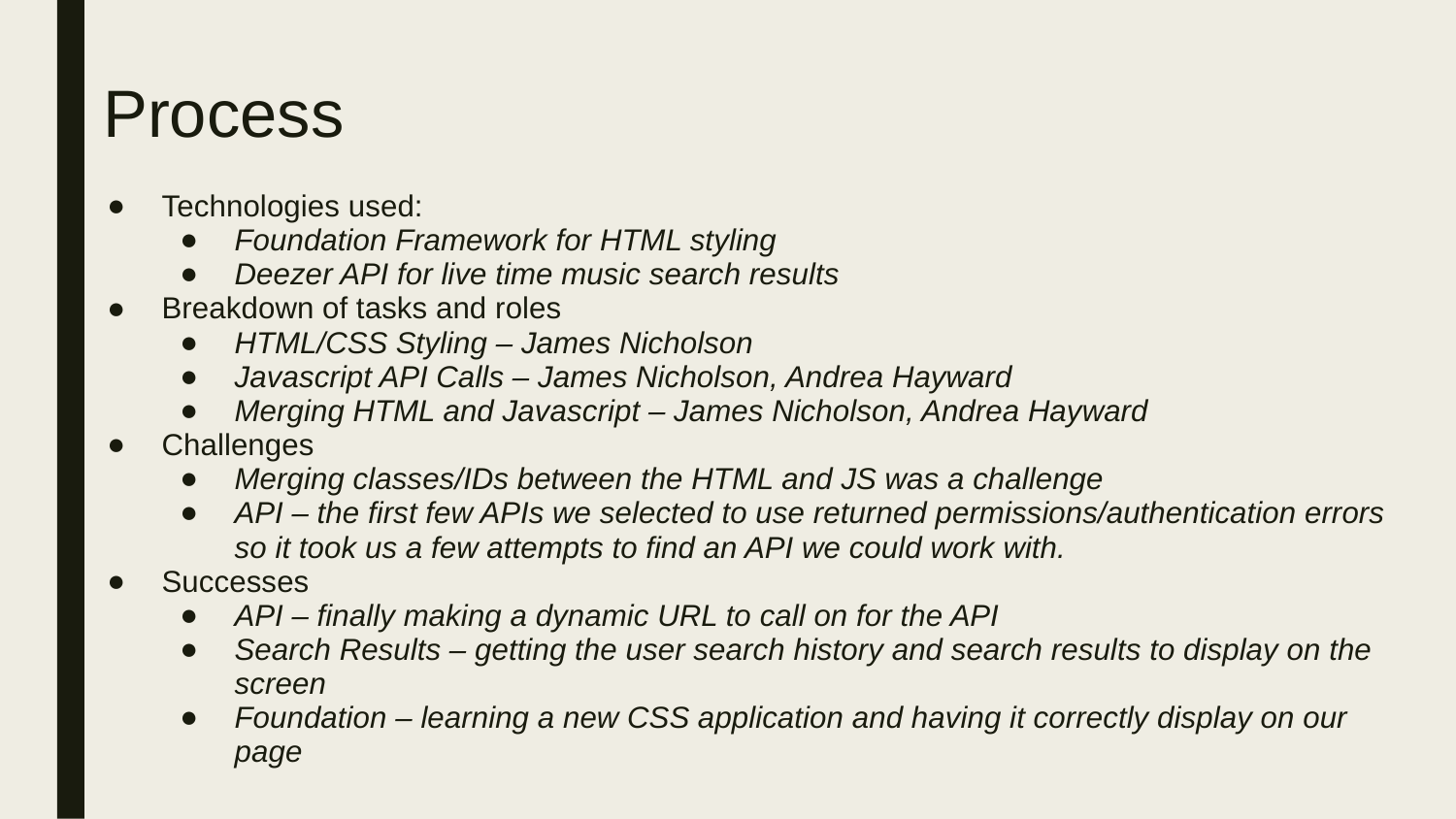

# Process
Technologies used:
Foundation Framework for HTML styling
Deezer API for live time music search results
Breakdown of tasks and roles
HTML/CSS Styling – James Nicholson
Javascript API Calls – James Nicholson, Andrea Hayward
Merging HTML and Javascript – James Nicholson, Andrea Hayward
Challenges
Merging classes/IDs between the HTML and JS was a challenge
API – the first few APIs we selected to use returned permissions/authentication errors so it took us a few attempts to find an API we could work with.
Successes
API – finally making a dynamic URL to call on for the API
Search Results – getting the user search history and search results to display on the screen
Foundation – learning a new CSS application and having it correctly display on our page